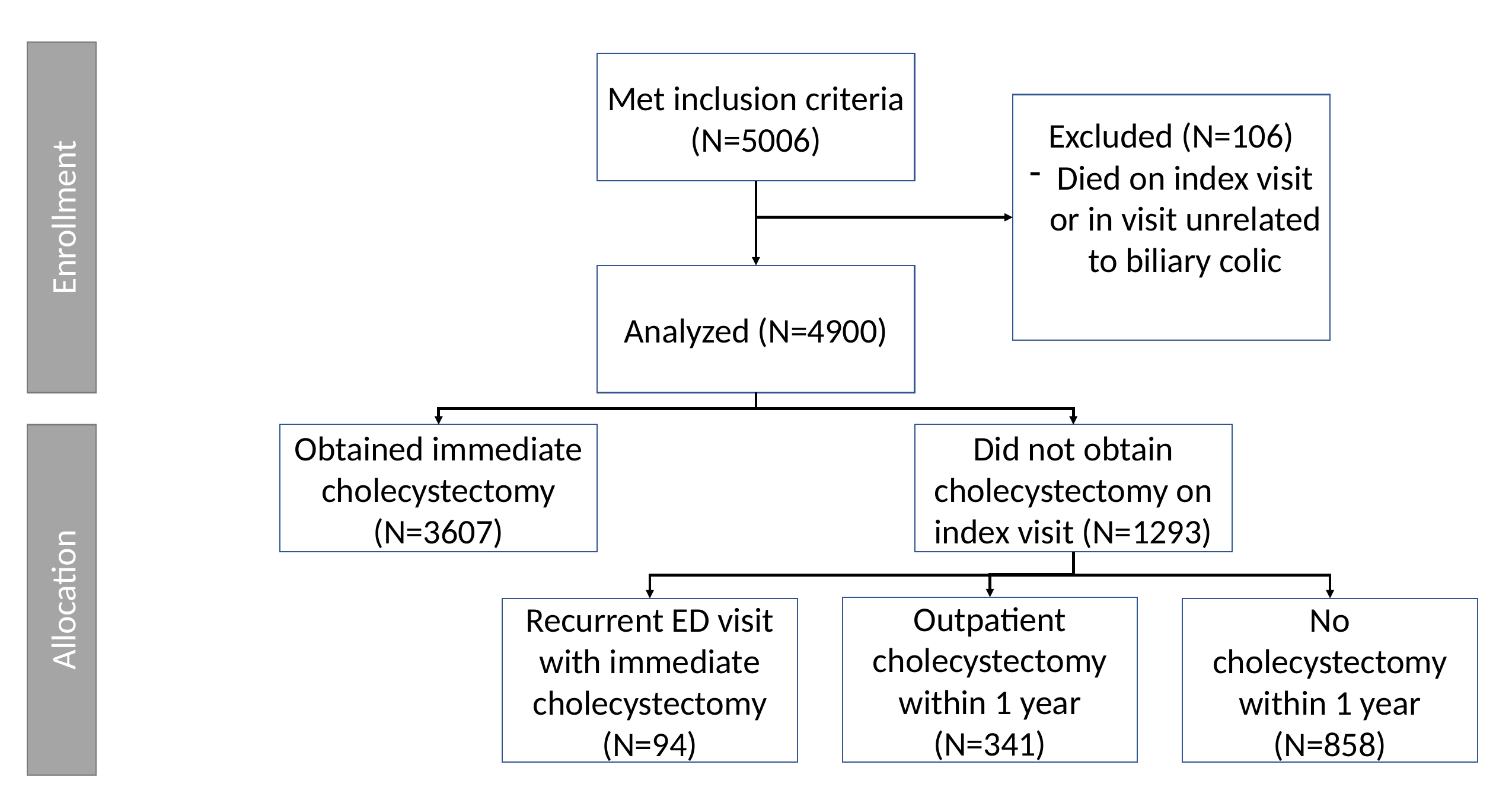

Met inclusion criteria (N=5006)
Excluded (N=106)
Died on index visit or in visit unrelated to biliary colic

Enrollment
Analyzed (N=4900)
Obtained immediate cholecystectomy (N=3607)
Did not obtain cholecystectomy on index visit (N=1293)
Allocation
Outpatient cholecystectomy within 1 year (N=341)
Recurrent ED visit with immediate cholecystectomy (N=94)
No cholecystectomy within 1 year (N=858)